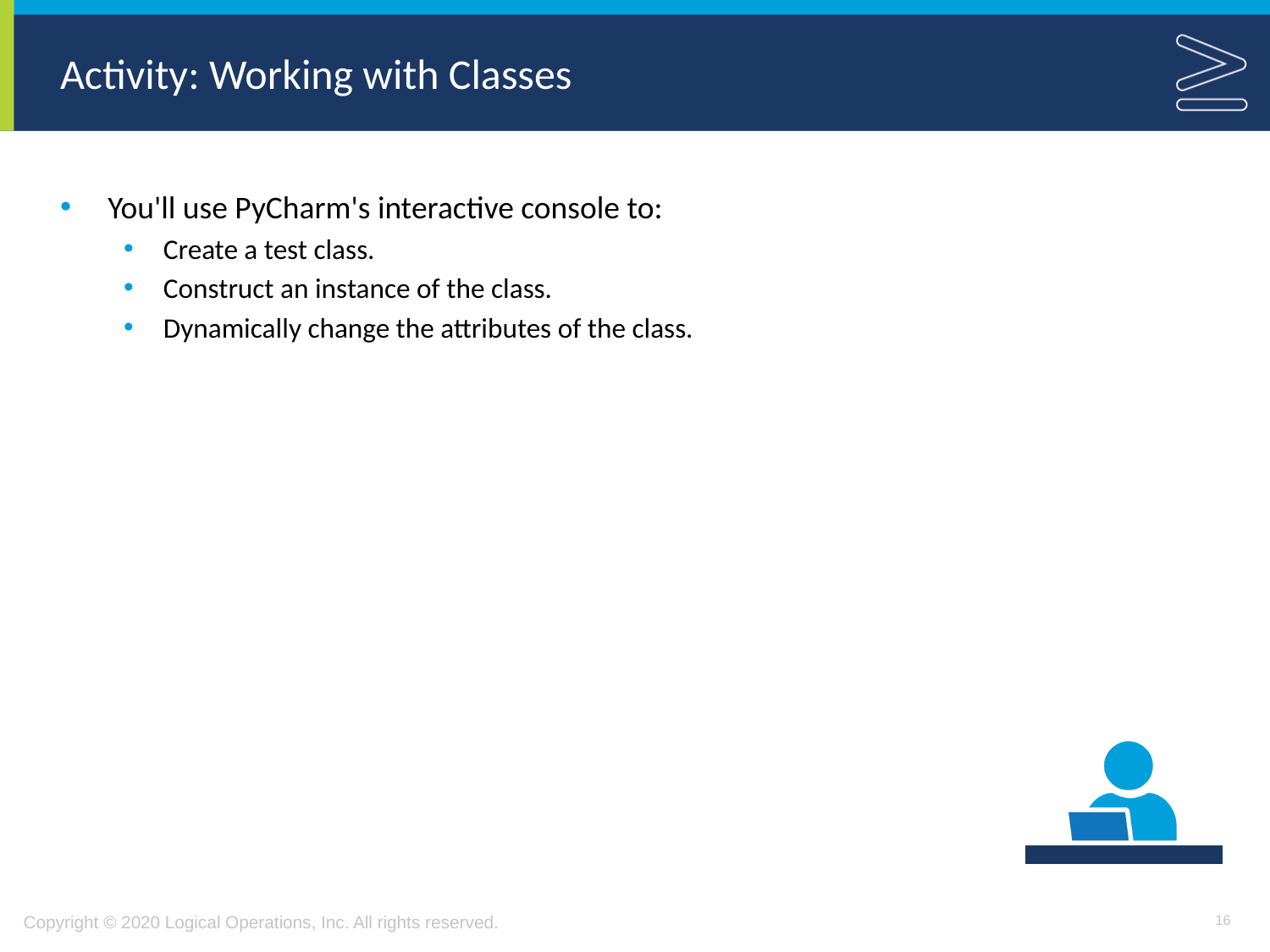

# Activity: Working with Classes
You'll use PyCharm's interactive console to:
Create a test class.
Construct an instance of the class.
Dynamically change the attributes of the class.
16